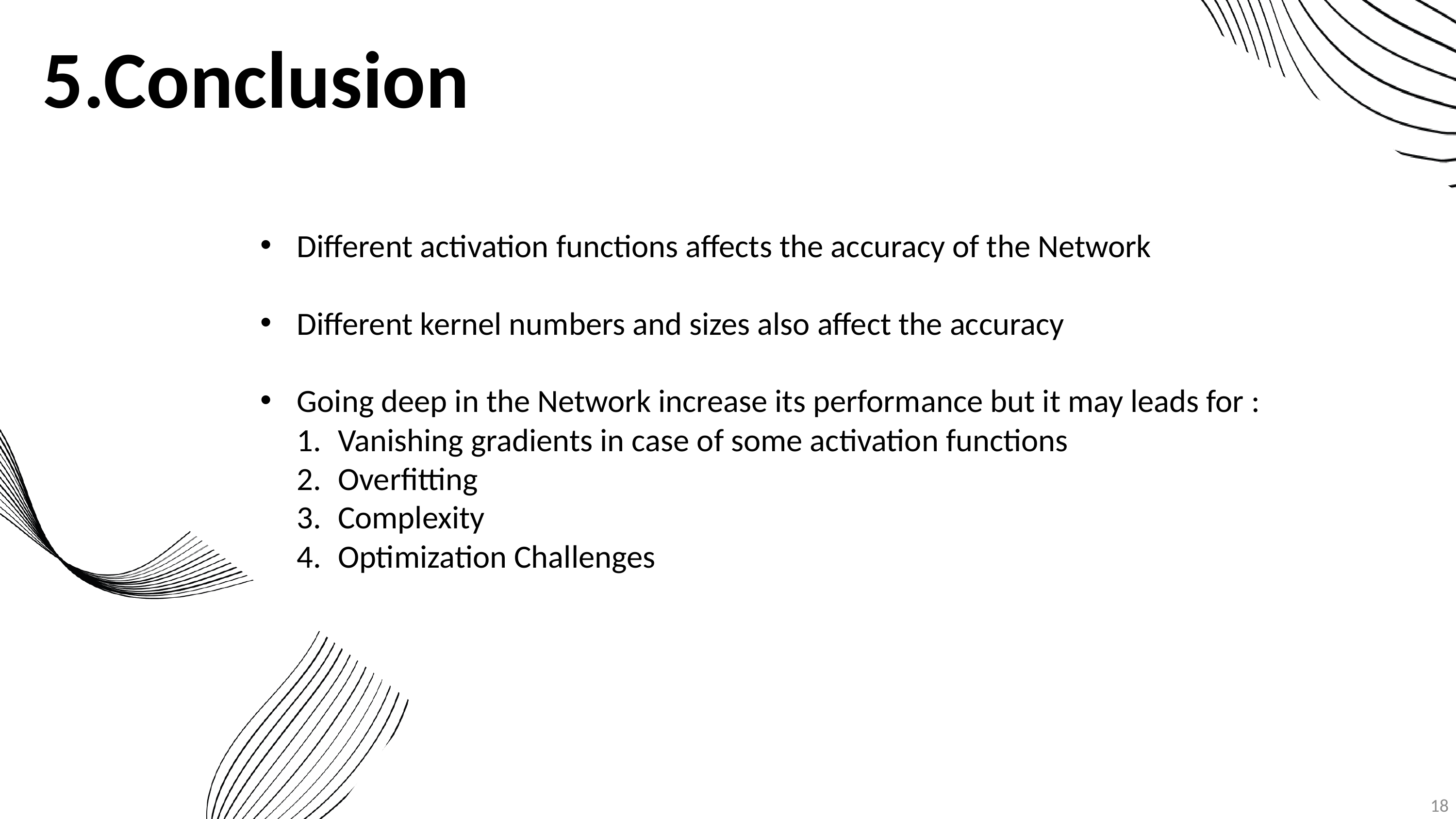

5.Conclusion
Different activation functions affects the accuracy of the Network

Different kernel numbers and sizes also affect the accuracy

Going deep in the Network increase its performance but it may leads for :
Vanishing gradients in case of some activation functions
Overfitting
Complexity
Optimization Challenges

18